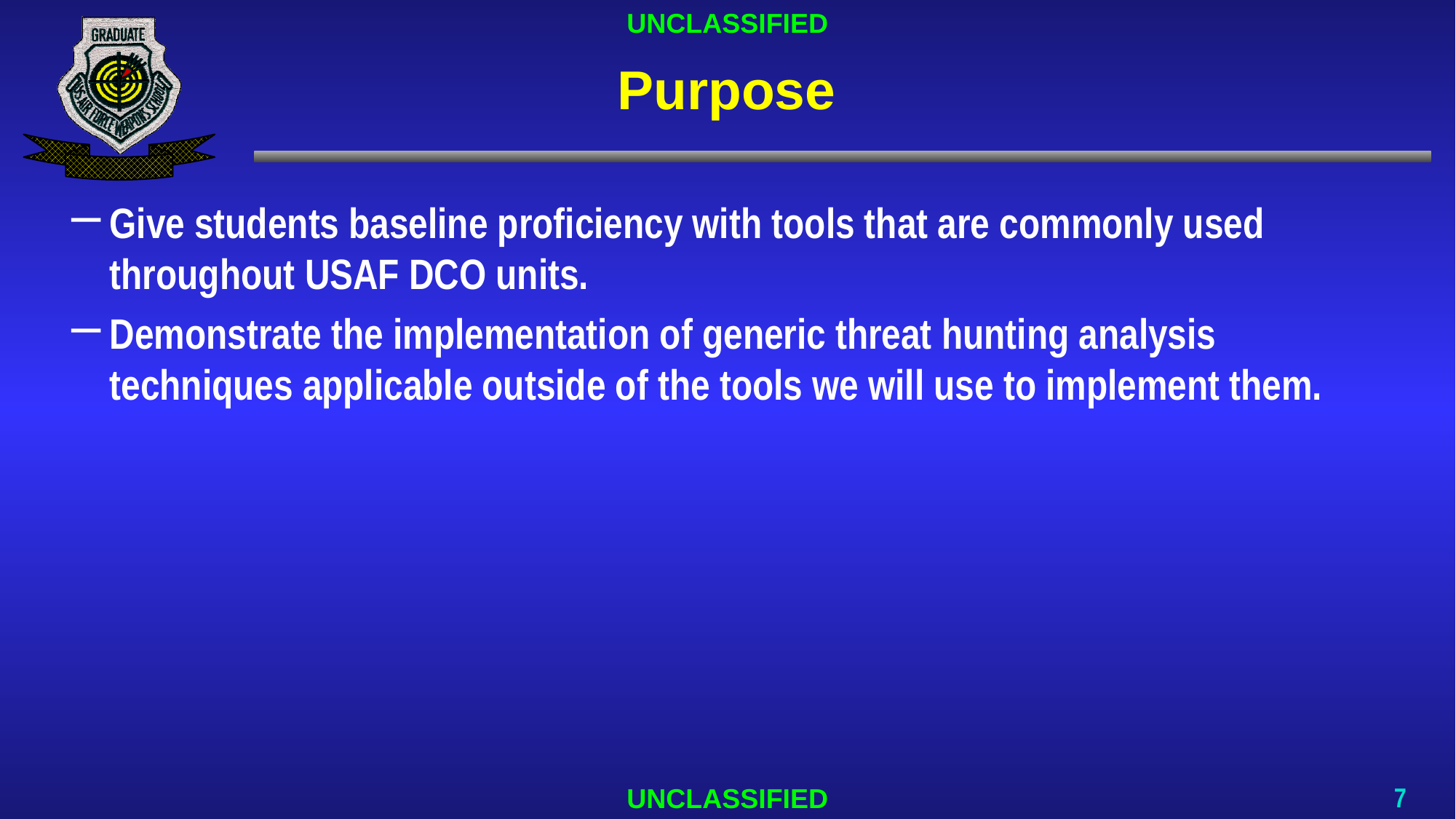

# Purpose
Give students baseline proficiency with tools that are commonly used throughout USAF DCO units.
Demonstrate the implementation of generic threat hunting analysis techniques applicable outside of the tools we will use to implement them.